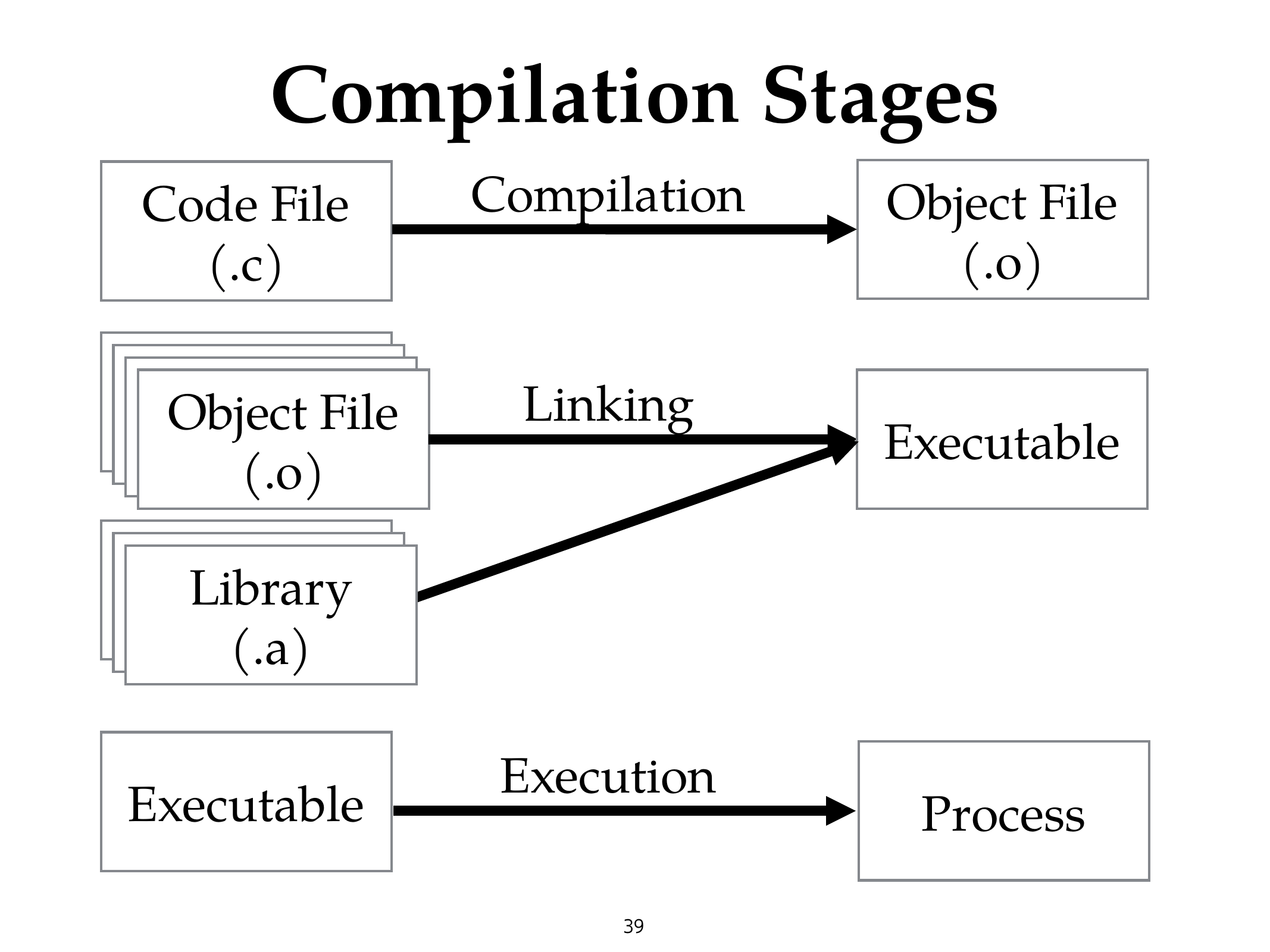

# Compilation Stages
Compilation
Object File
(.o)

Code File
(.c)

Object File
(.o)

Object File
(.o)

Object File
(.o)

Linking
Object File
(.o)

Executable

Library
(.a)

Library
(.a)

Library
(.a)

Executable
Execution

Process

39